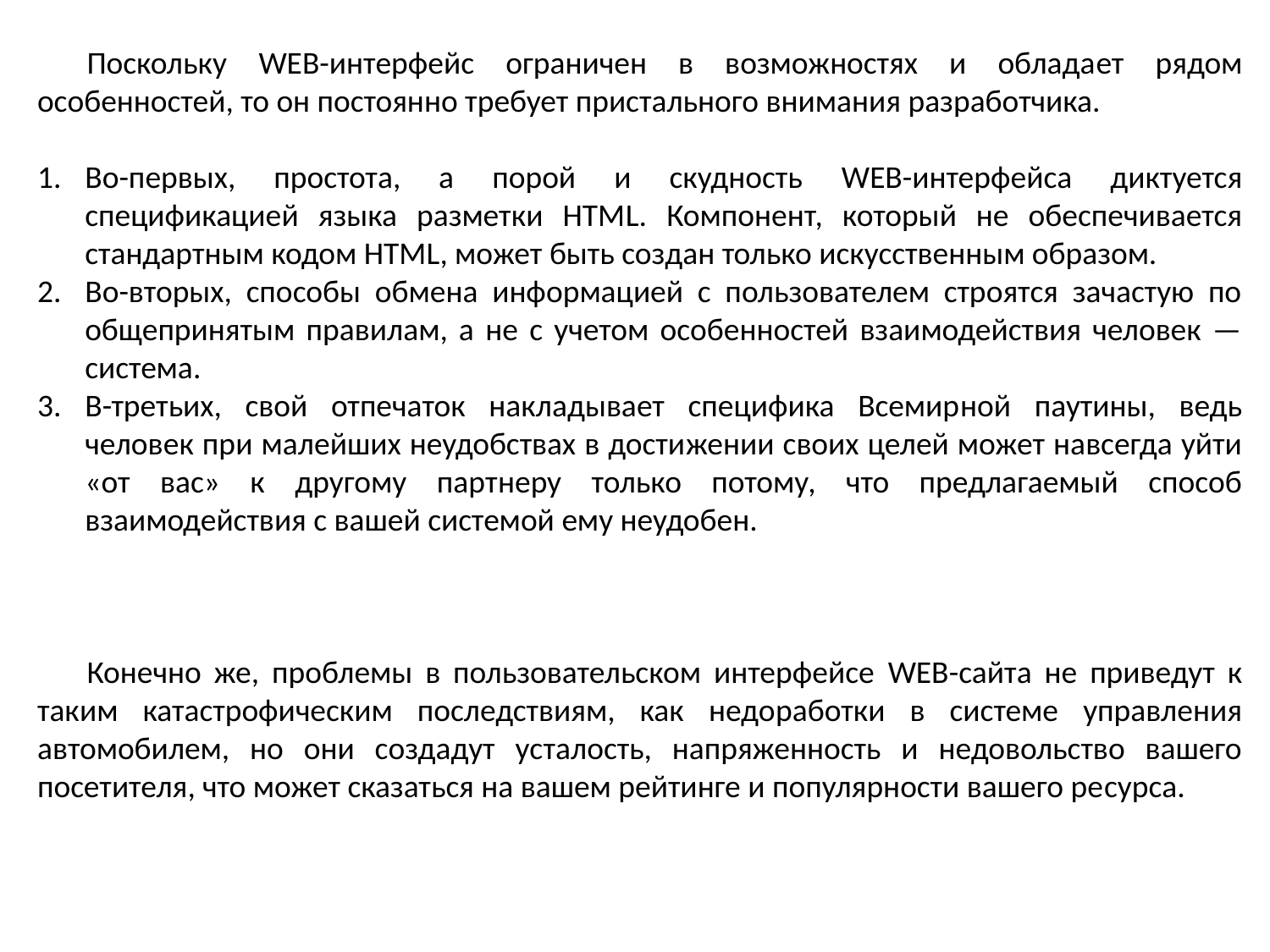

Поскольку WEB-интерфейс ограничен в возможностях и облада­ет рядом особенностей, то он постоянно требует пристального внимания разработчика.

Во-первых, простота, а порой и скудность WEB-интерфейса диктуется спецификацией языка разметки НТМL. Компонент, который не обеспечивается стандартным кодом НТМL, может быть создан только искусственным образом.
Во-вторых, способы обмена информацией с пользователем строятся зачастую по общепринятым правилам, а не с учетом особенностей взаимодействия человек — система.
В-третьих, свой отпечаток накладывает специфика Всемир­ной паутины, ведь человек при малейших неудобствах в дости­жении своих целей может навсегда уйти «от вас» к другому парт­неру только потому, что предлагаемый способ взаимодействия с вашей системой ему неудобен.

Конечно же, проблемы в пользовательском интерфейсе WEB-сайта не приведут к таким катастрофическим последствиям, как недо­работки в системе управления автомобилем, но они создадут ус­талость, напряженность и недовольство вашего посетителя, что может сказаться на вашем рейтинге и популярности вашего ре­сурса.